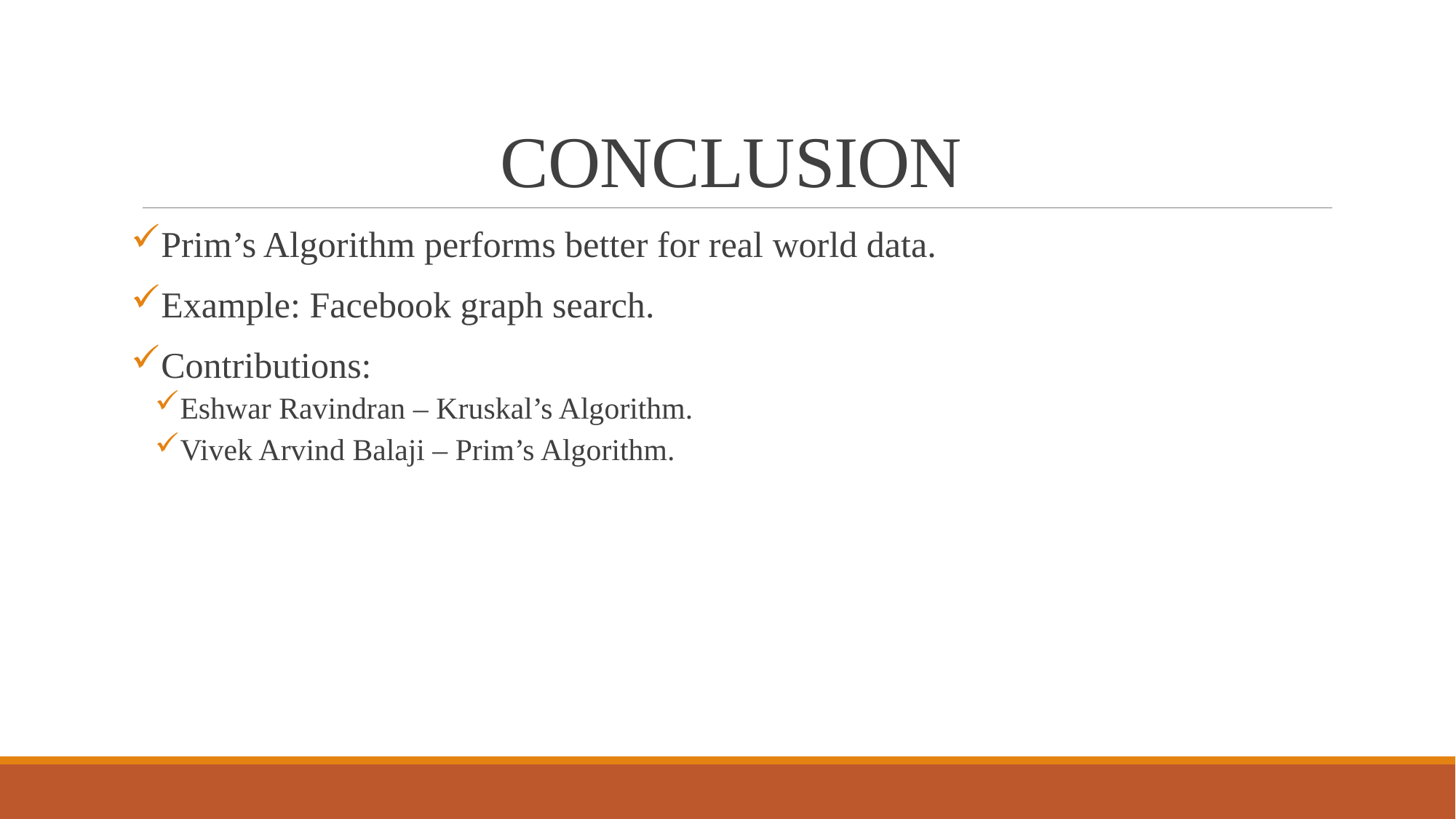

# CONCLUSION
Prim’s Algorithm performs better for real world data.
Example: Facebook graph search.
Contributions:
Eshwar Ravindran – Kruskal’s Algorithm.
Vivek Arvind Balaji – Prim’s Algorithm.